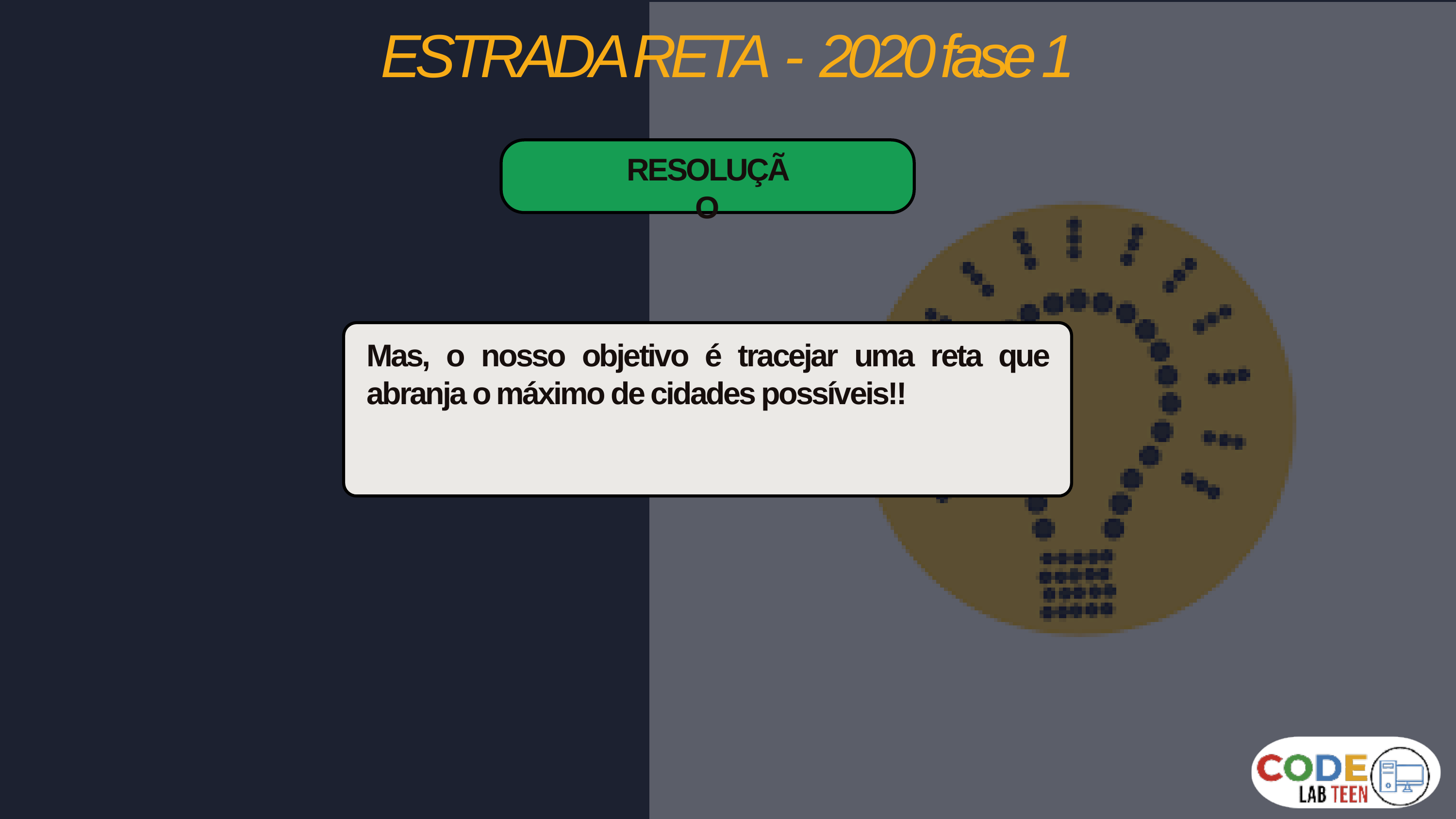

ESTRADA RETA  -  2020 fase 1

RESOLUÇÃO

Mas, o nosso objetivo é tracejar uma reta que abranja o máximo de cidades possíveis!!